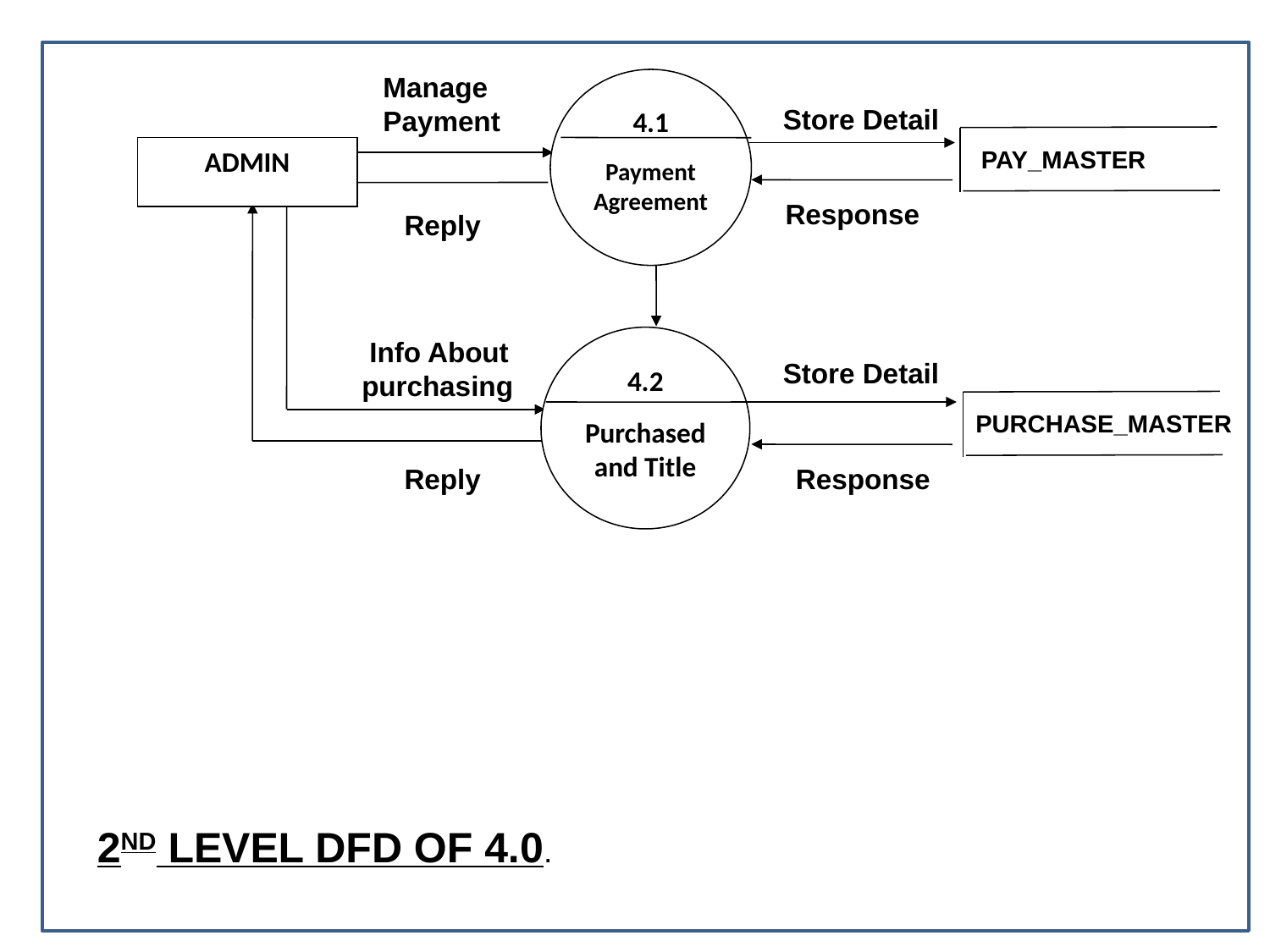

Manage Payment
4.1
Payment Agreement
 Store Detail

ADMIN
PAY_MASTER
Response
Reply
4.2
Purchased and Title

 Info About purchasing
 Store Detail

PURCHASE_MASTER
Reply
Response
2ND LEVEL DFD OF 4.0.